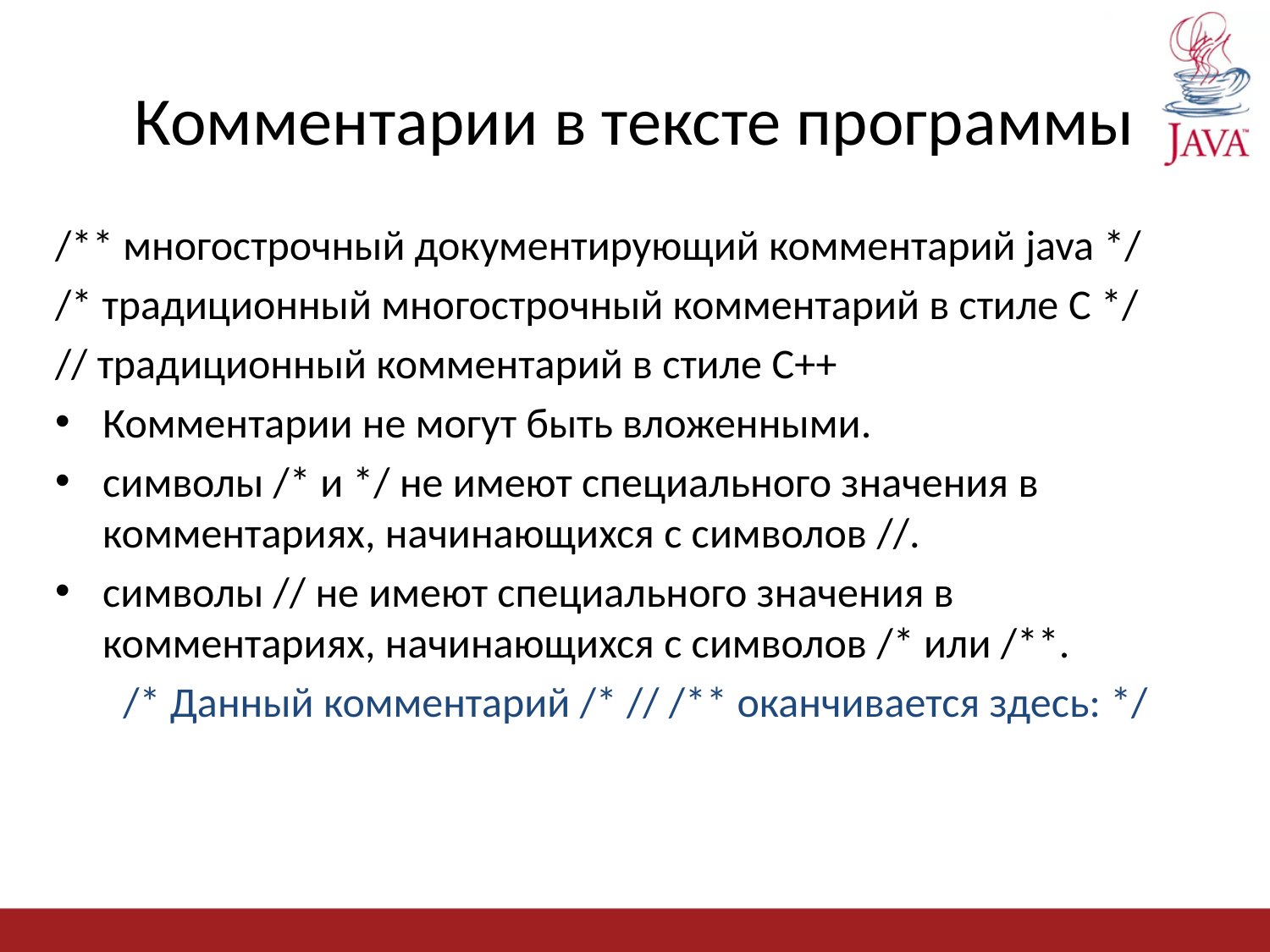

# Комментарии в тексте программы
/** многострочный документирующий комментарий java */
/* традиционный многострочный комментарий в стиле C */
// традиционный комментарий в стиле C++
Комментарии не могут быть вложенными.
символы /* и */ не имеют специального значения в комментариях, начинающихся с символов //.
символы // не имеют специального значения в комментариях, начинающихся с символов /* или /**.
/* Данный комментарий /* // /** оканчивается здесь: */